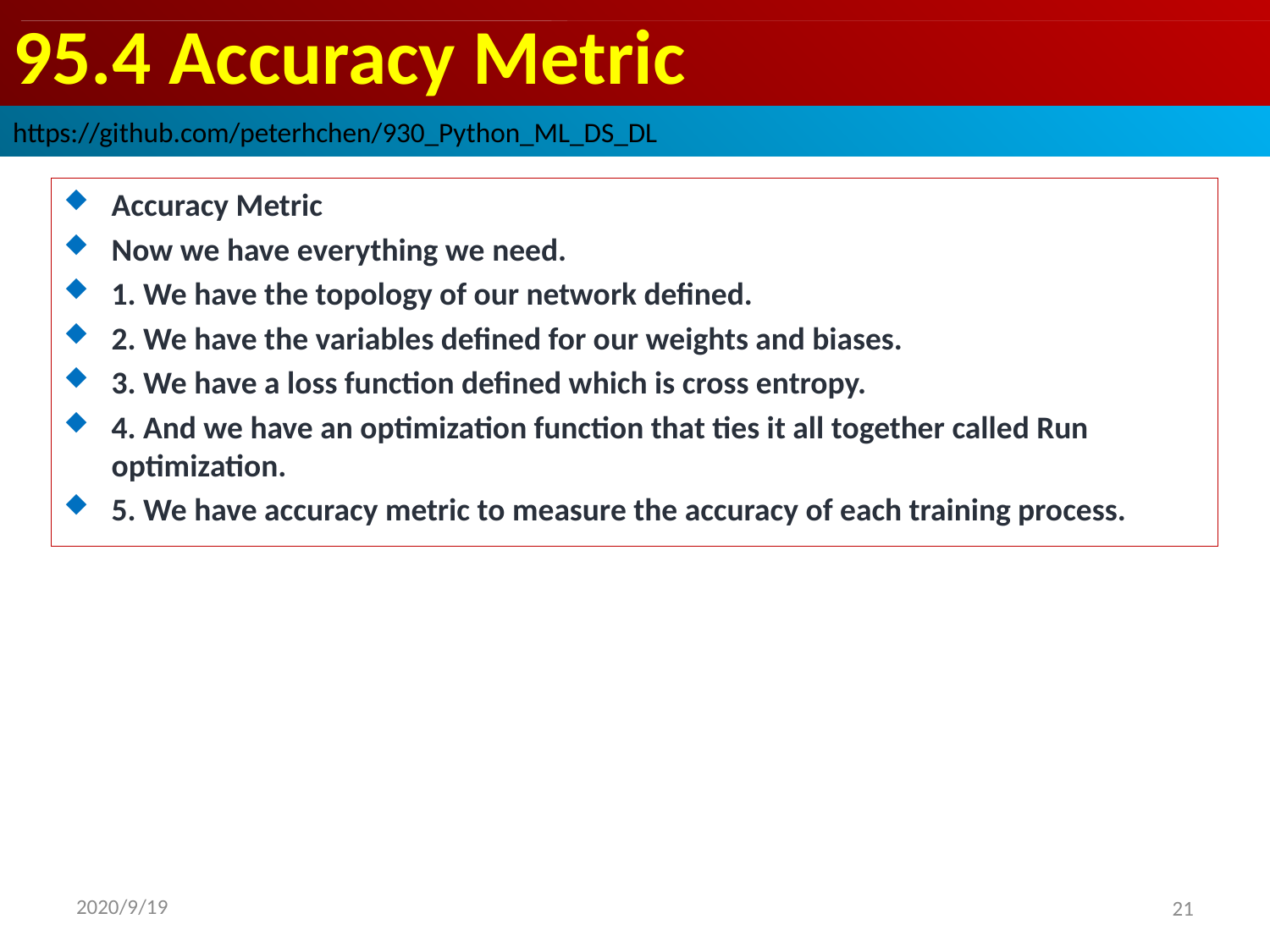

# 95.4 Accuracy Metric

https://github.com/peterhchen/930_Python_ML_DS_DL
Accuracy Metric
Now we have everything we need.
1. We have the topology of our network defined.
2. We have the variables defined for our weights and biases.
3. We have a loss function defined which is cross entropy.
4. And we have an optimization function that ties it all together called Run optimization.
5. We have accuracy metric to measure the accuracy of each training process.
2020/9/19
21